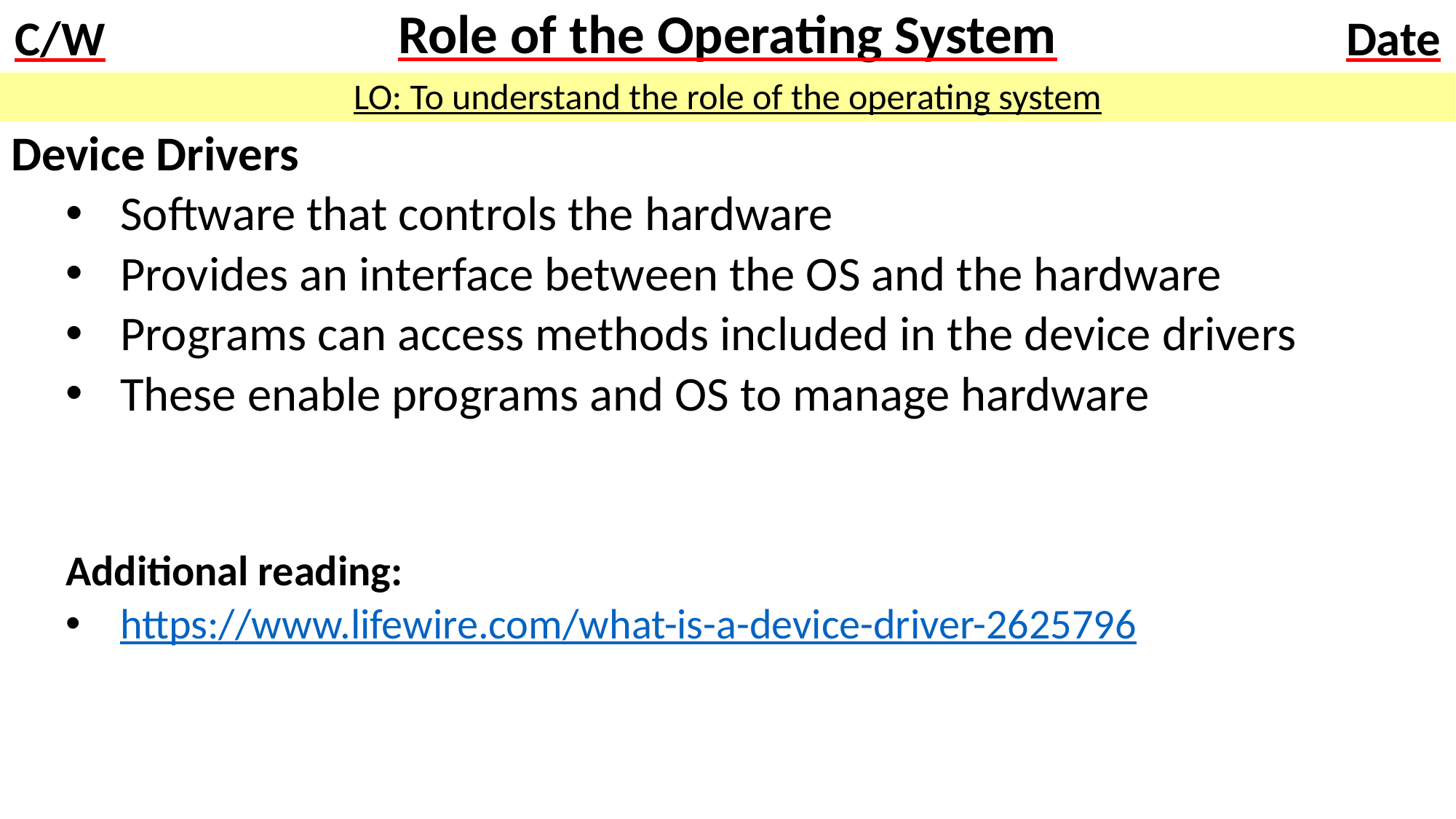

# Role of the Operating System
LO: To understand the role of the operating system
Device Drivers
Software that controls the hardware
Provides an interface between the OS and the hardware
Programs can access methods included in the device drivers
These enable programs and OS to manage hardware

Additional reading:
https://www.lifewire.com/what-is-a-device-driver-2625796